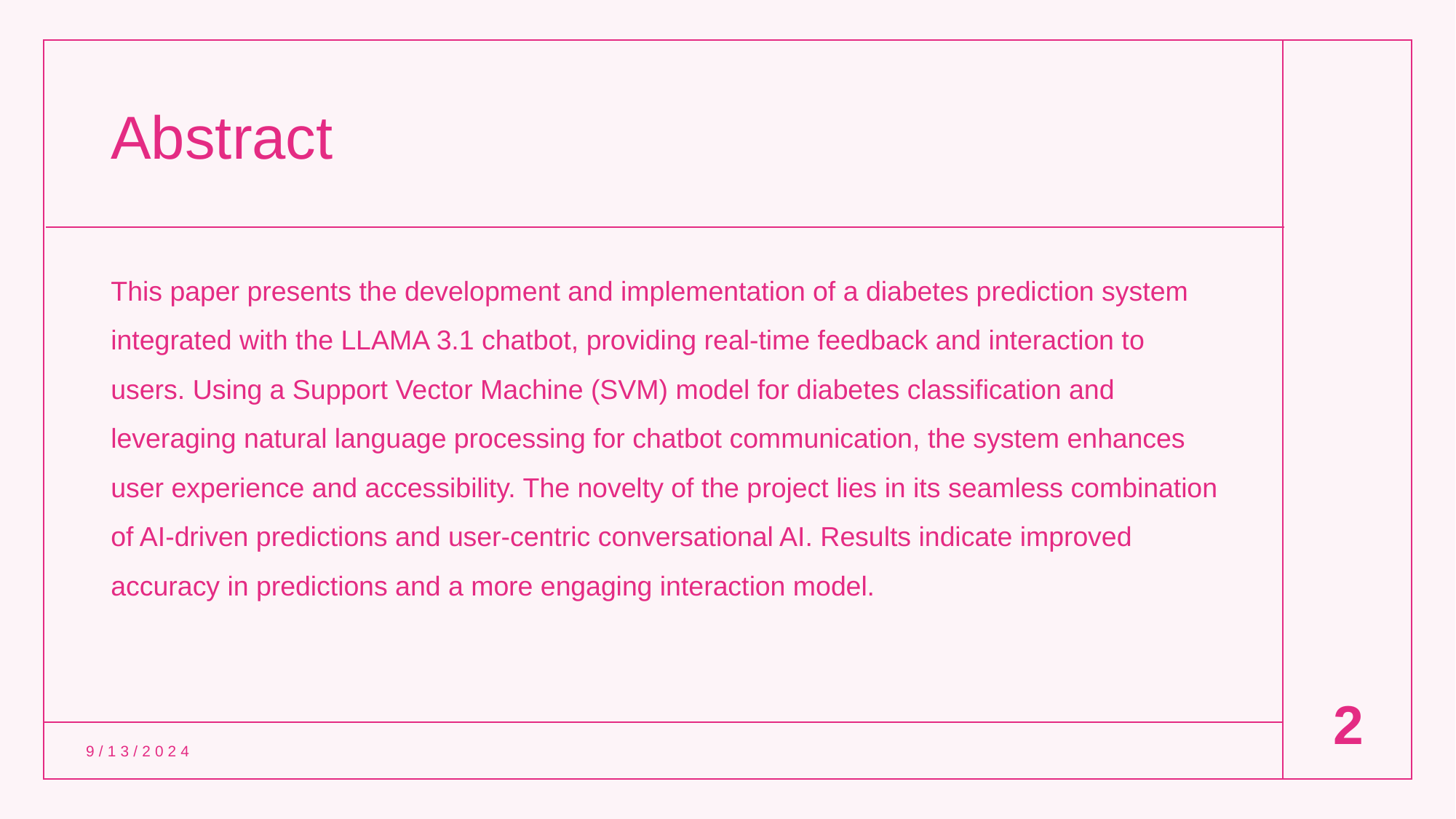

# Abstract
This paper presents the development and implementation of a diabetes prediction system integrated with the LLAMA 3.1 chatbot, providing real-time feedback and interaction to users. Using a Support Vector Machine (SVM) model for diabetes classification and leveraging natural language processing for chatbot communication, the system enhances user experience and accessibility. The novelty of the project lies in its seamless combination of AI-driven predictions and user-centric conversational AI. Results indicate improved accuracy in predictions and a more engaging interaction model.

2
9/13/2024